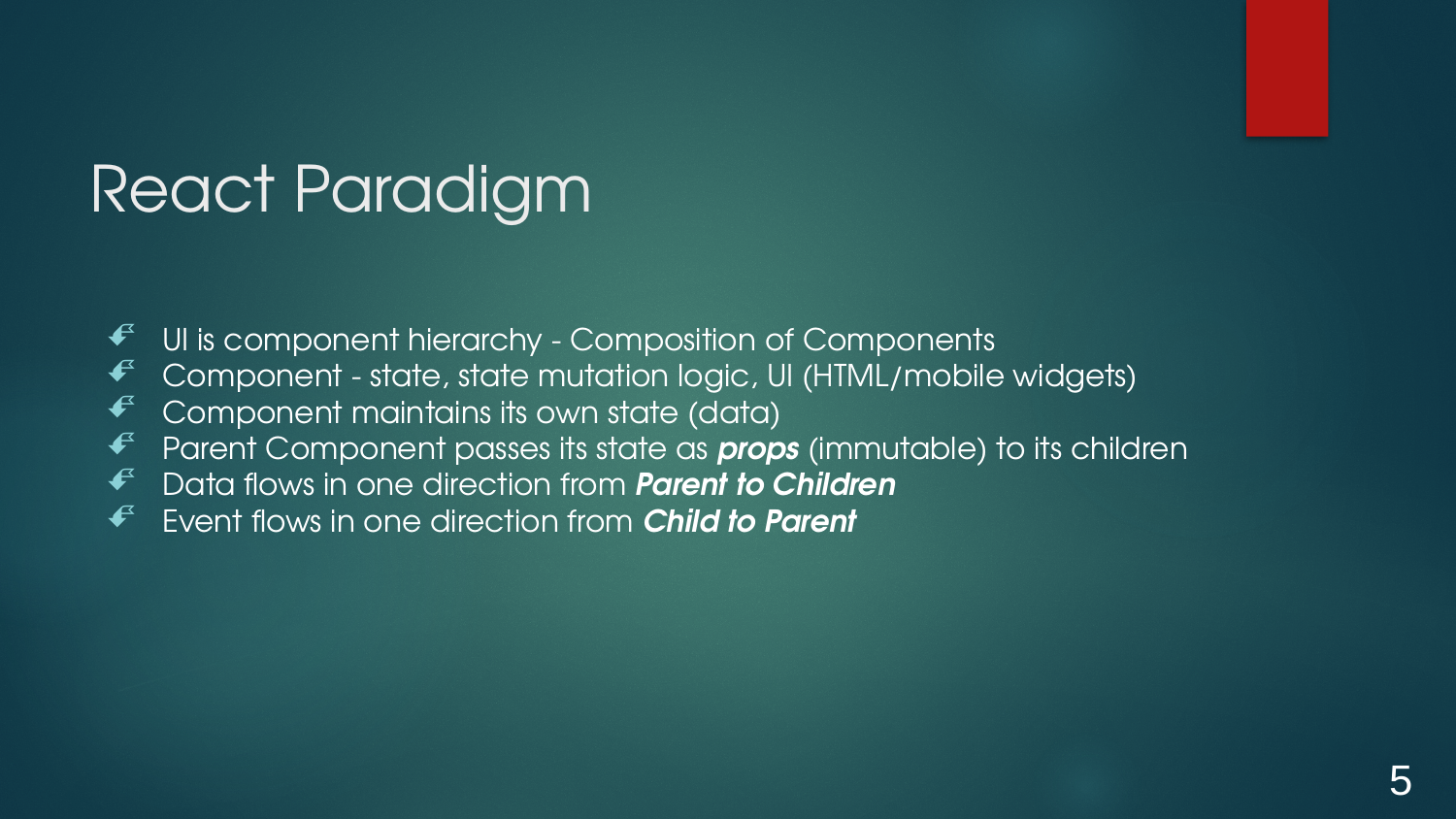

# React Paradigm
UI is component hierarchy - Composition of Components
Component - state, state mutation logic, UI (HTML/mobile widgets)
Component maintains its own state (data)
Parent Component passes its state as props (immutable) to its children
Data flows in one direction from Parent to Children
Event flows in one direction from Child to Parent
5